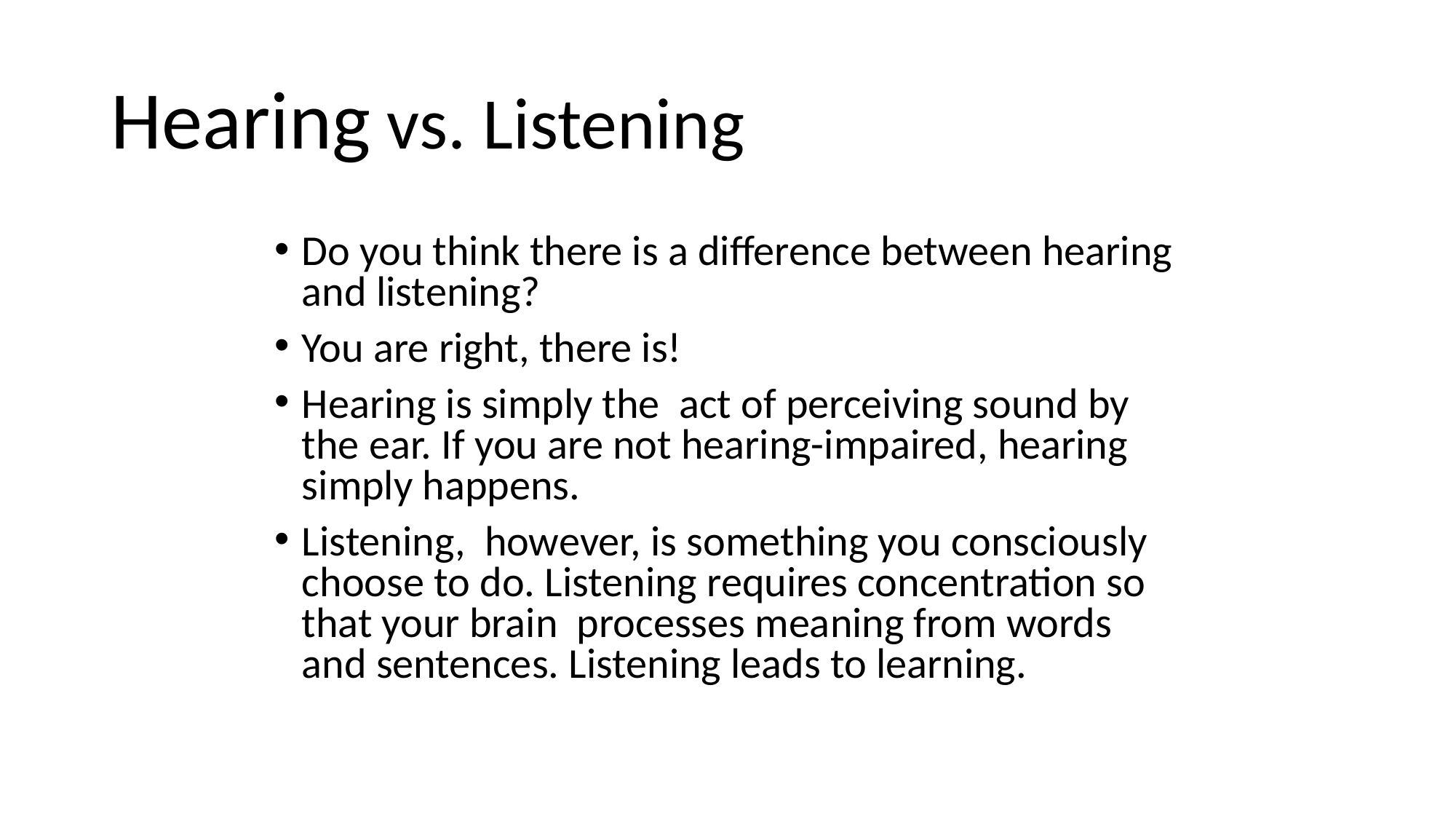

# Hearing vs. Listening
Do you think there is a difference between hearing and listening?
You are right, there is!
Hearing is simply the  act of perceiving sound by the ear. If you are not hearing-impaired, hearing simply happens.
Listening,  however, is something you consciously choose to do. Listening requires concentration so that your brain  processes meaning from words and sentences. Listening leads to learning.